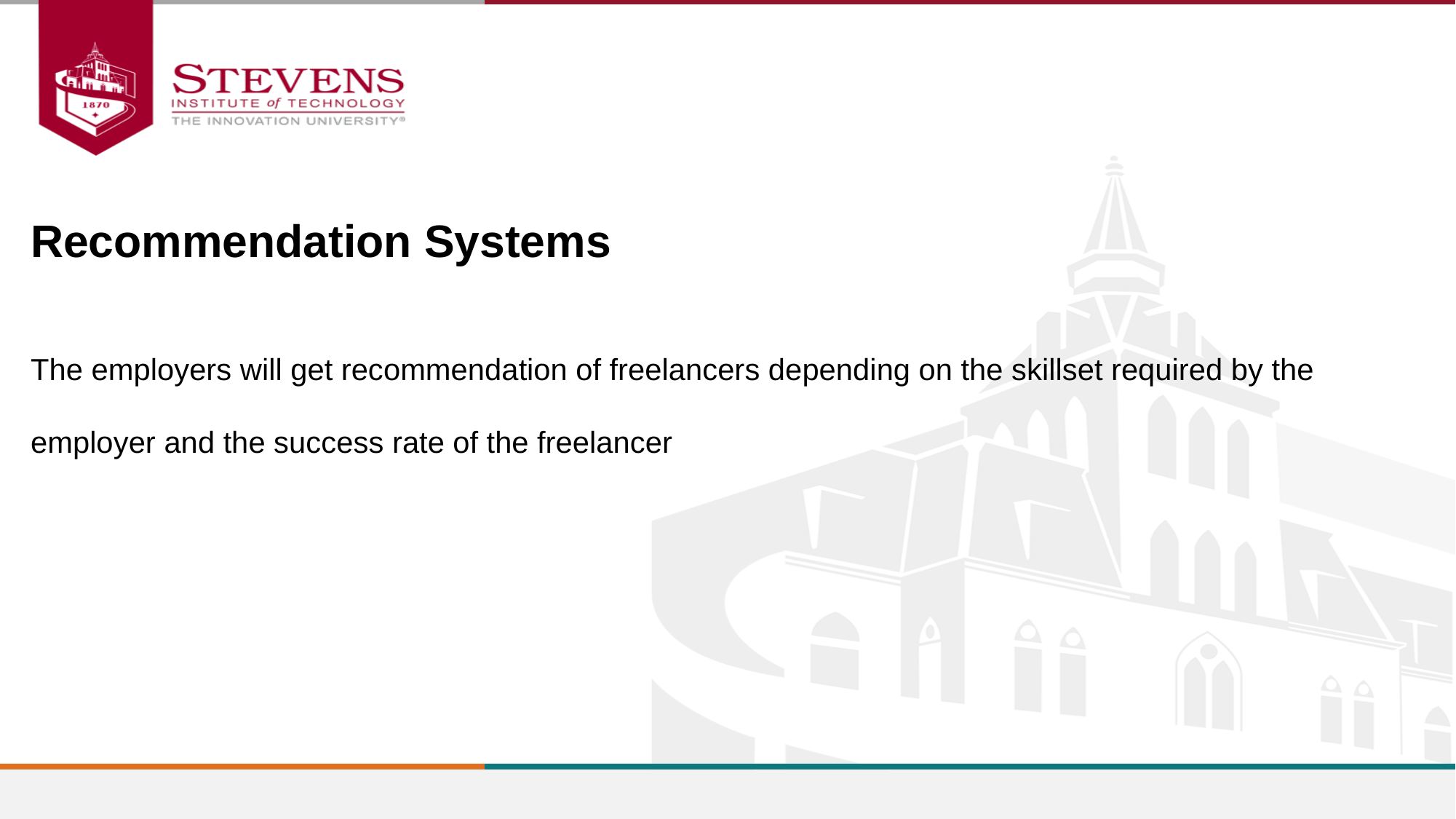

Recommendation Systems

The employers will get recommendation of freelancers depending on the skillset required by the employer and the success rate of the freelancer